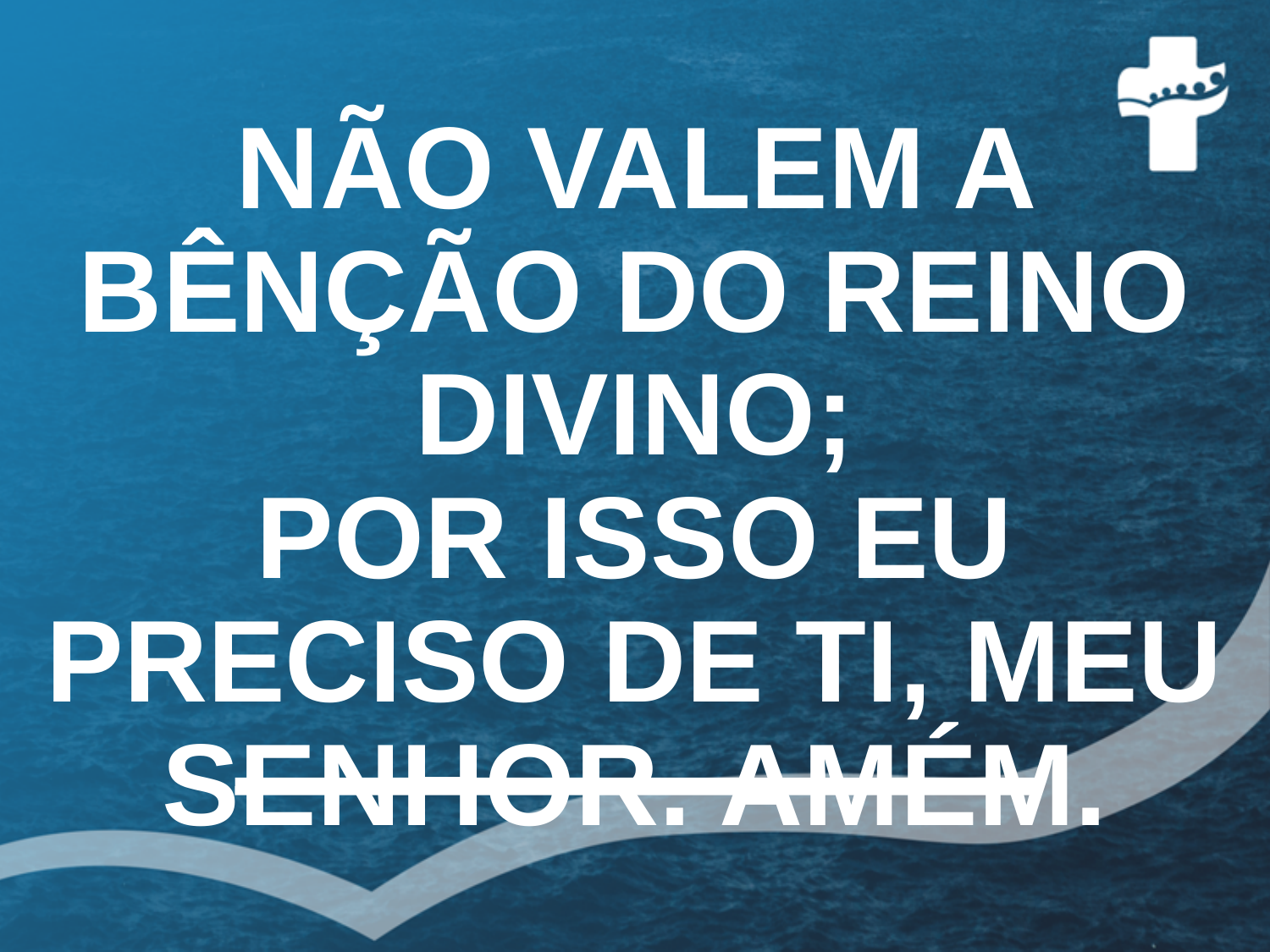

# NÃO VALEM A BÊNÇÃO DO REINO DIVINO; POR ISSO EU PRECISO DE TI, MEU SENHOR. AMÉM.